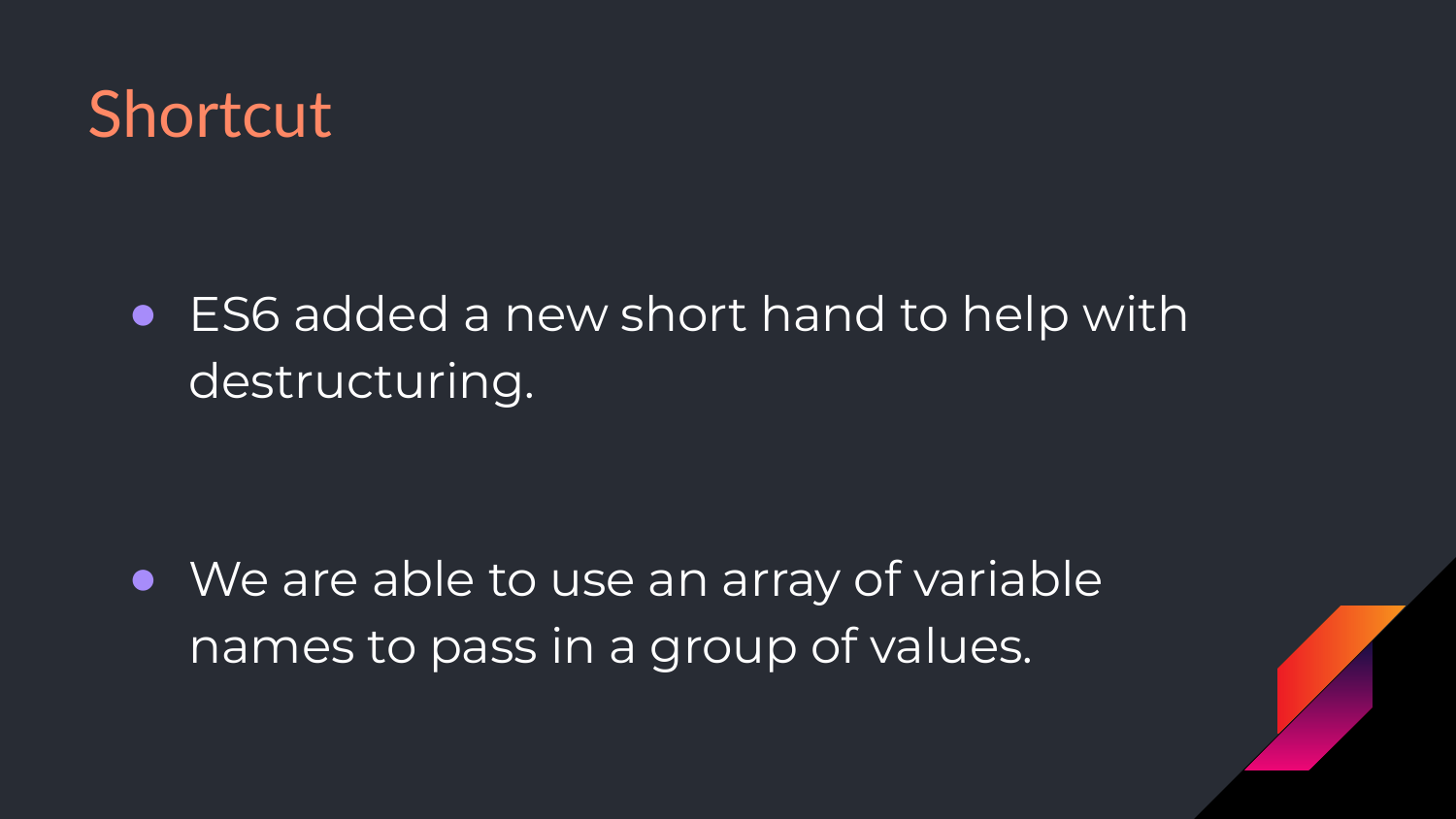

# Shortcut
ES6 added a new short hand to help with destructuring.

We are able to use an array of variable names to pass in a group of values.